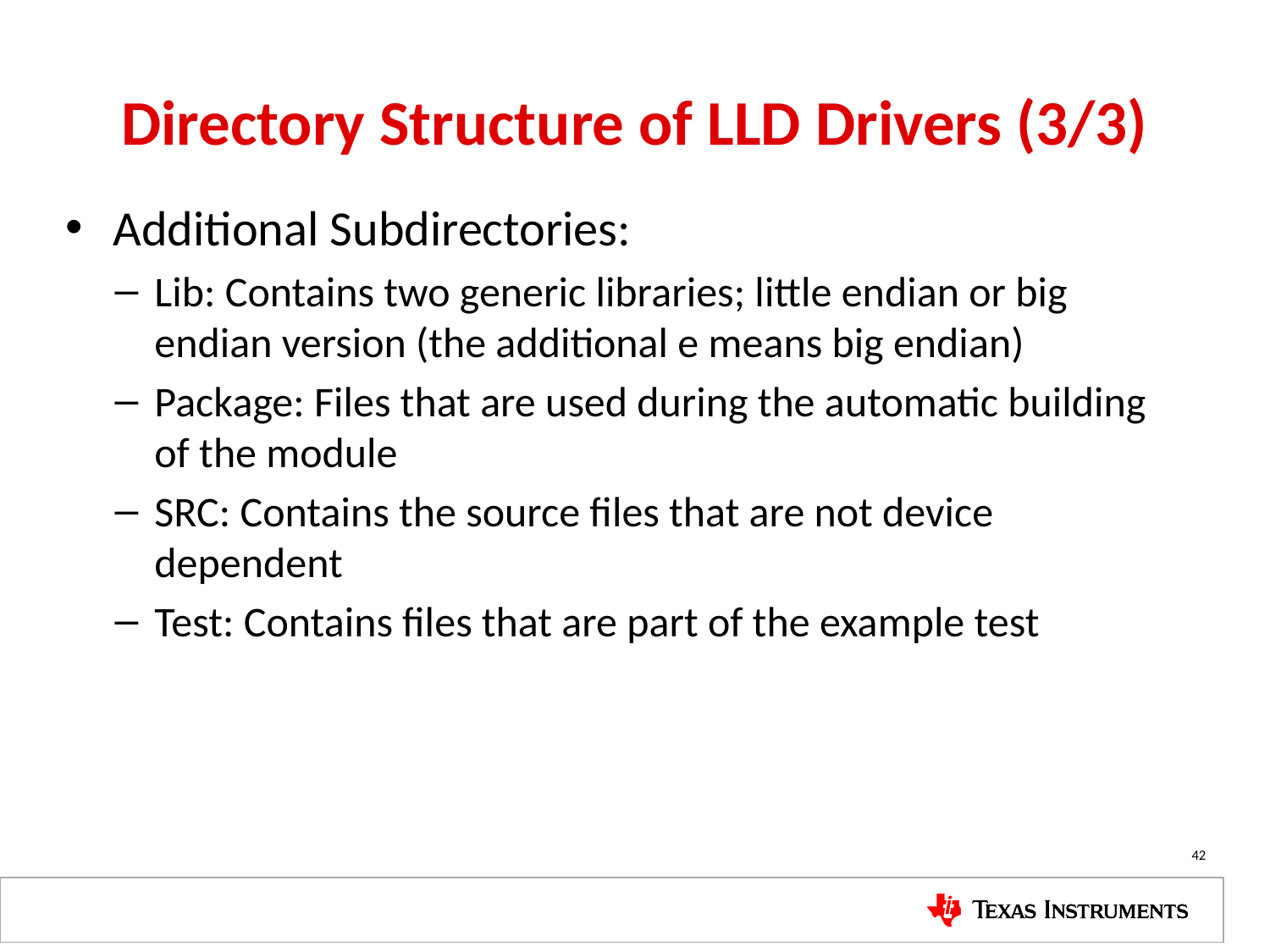

# Directory Structure of LLD Drivers (3/3)
Additional Subdirectories:
Lib: Contains two generic libraries; little endian or big endian version (the additional e means big endian)
Package: Files that are used during the automatic building of the module
SRC: Contains the source files that are not device dependent
Test: Contains files that are part of the example test

42